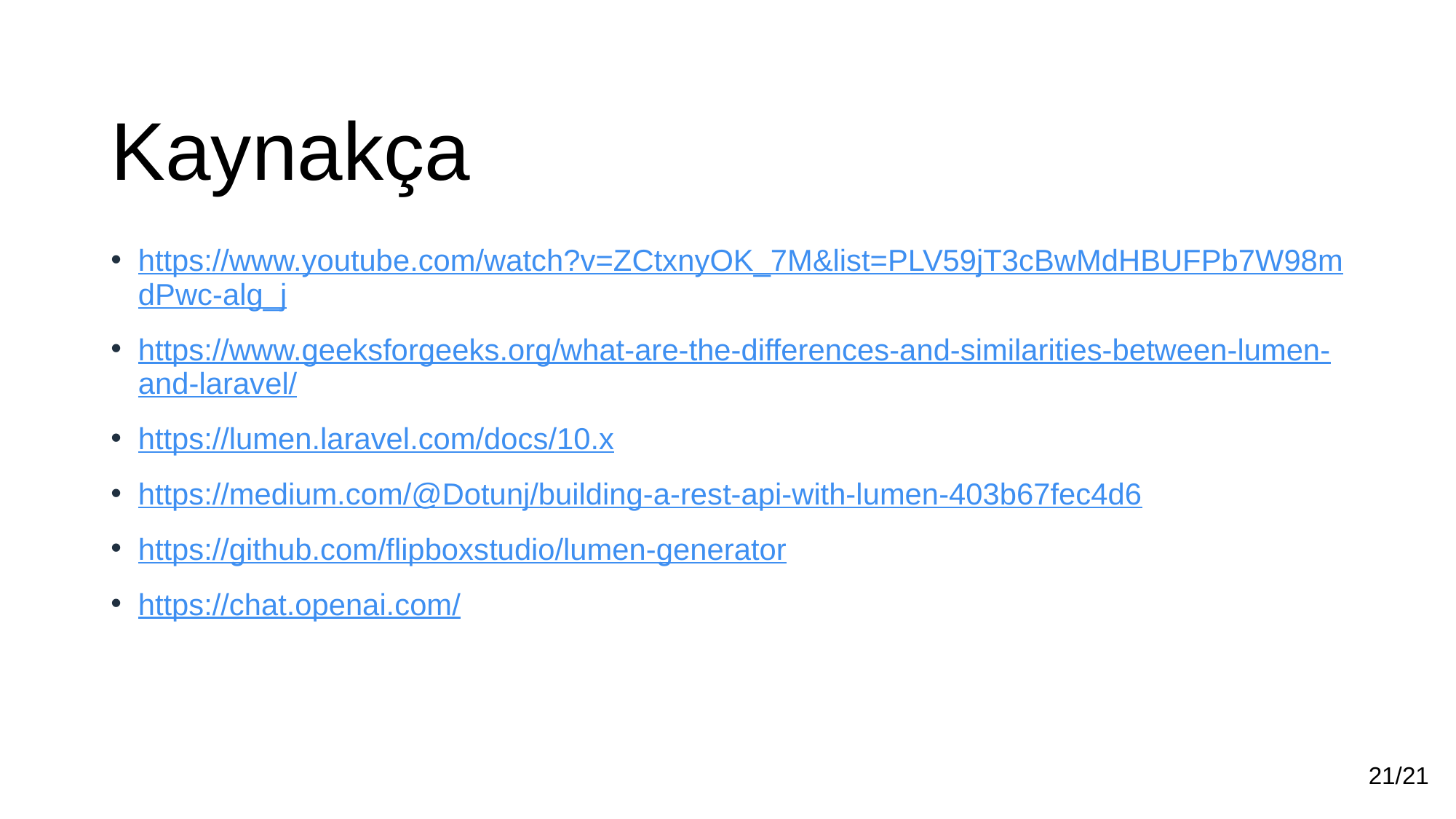

# Kaynakça
https://www.youtube.com/watch?v=ZCtxnyOK_7M&list=PLV59jT3cBwMdHBUFPb7W98mdPwc-alg_j
https://www.geeksforgeeks.org/what-are-the-differences-and-similarities-between-lumen-and-laravel/
https://lumen.laravel.com/docs/10.x
https://medium.com/@Dotunj/building-a-rest-api-with-lumen-403b67fec4d6
https://github.com/flipboxstudio/lumen-generator
https://chat.openai.com/

21/21